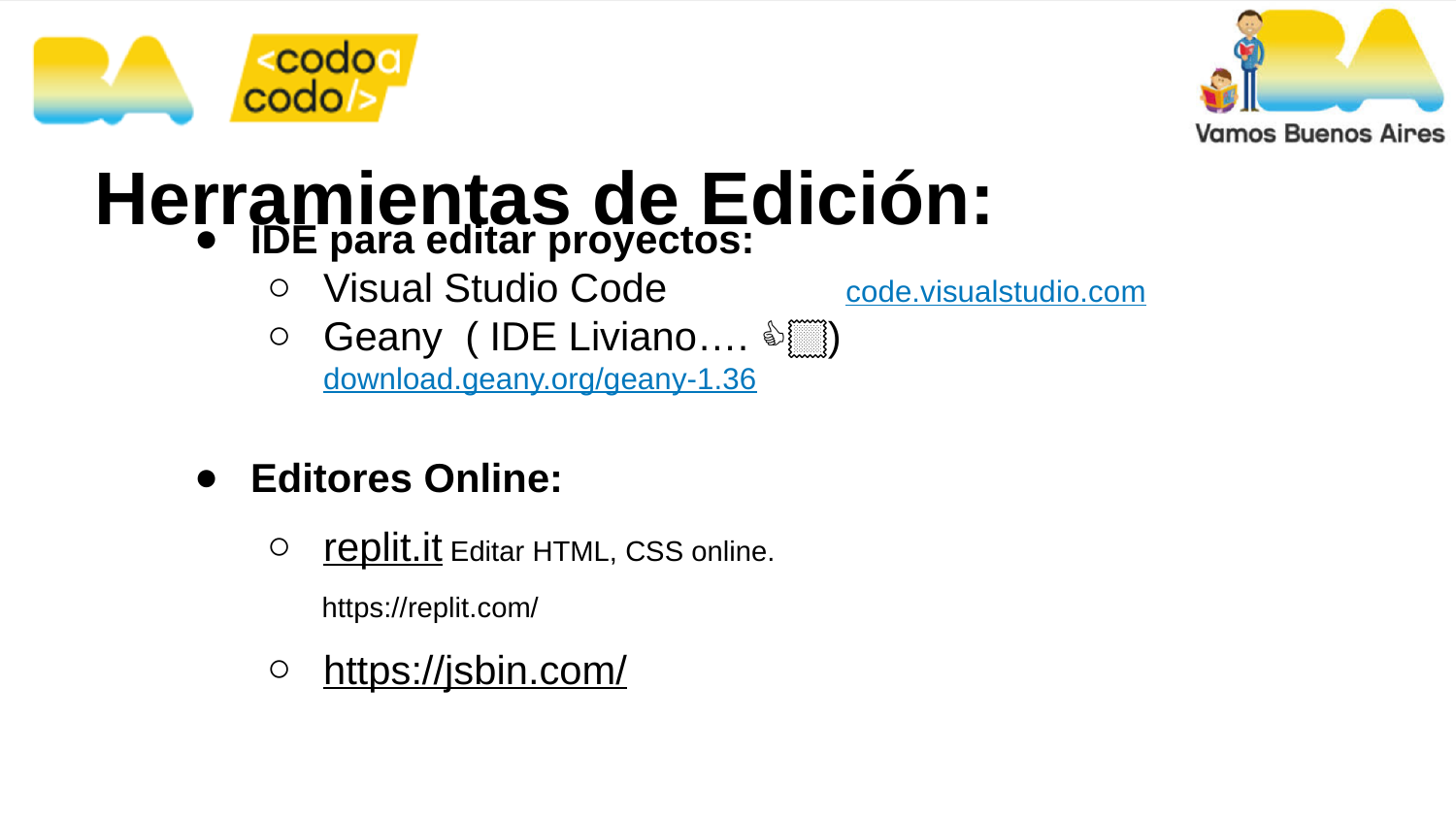

Herramientas de Edición:
IDE para editar proyectos:
Visual Studio Code                code.visualstudio.com
Geany  ( IDE Liviano…. 👍🏻)	 download.geany.org/geany-1.36

Editores Online:
replit.it Editar HTML, CSS online.
                  https://replit.com/
https://jsbin.com/